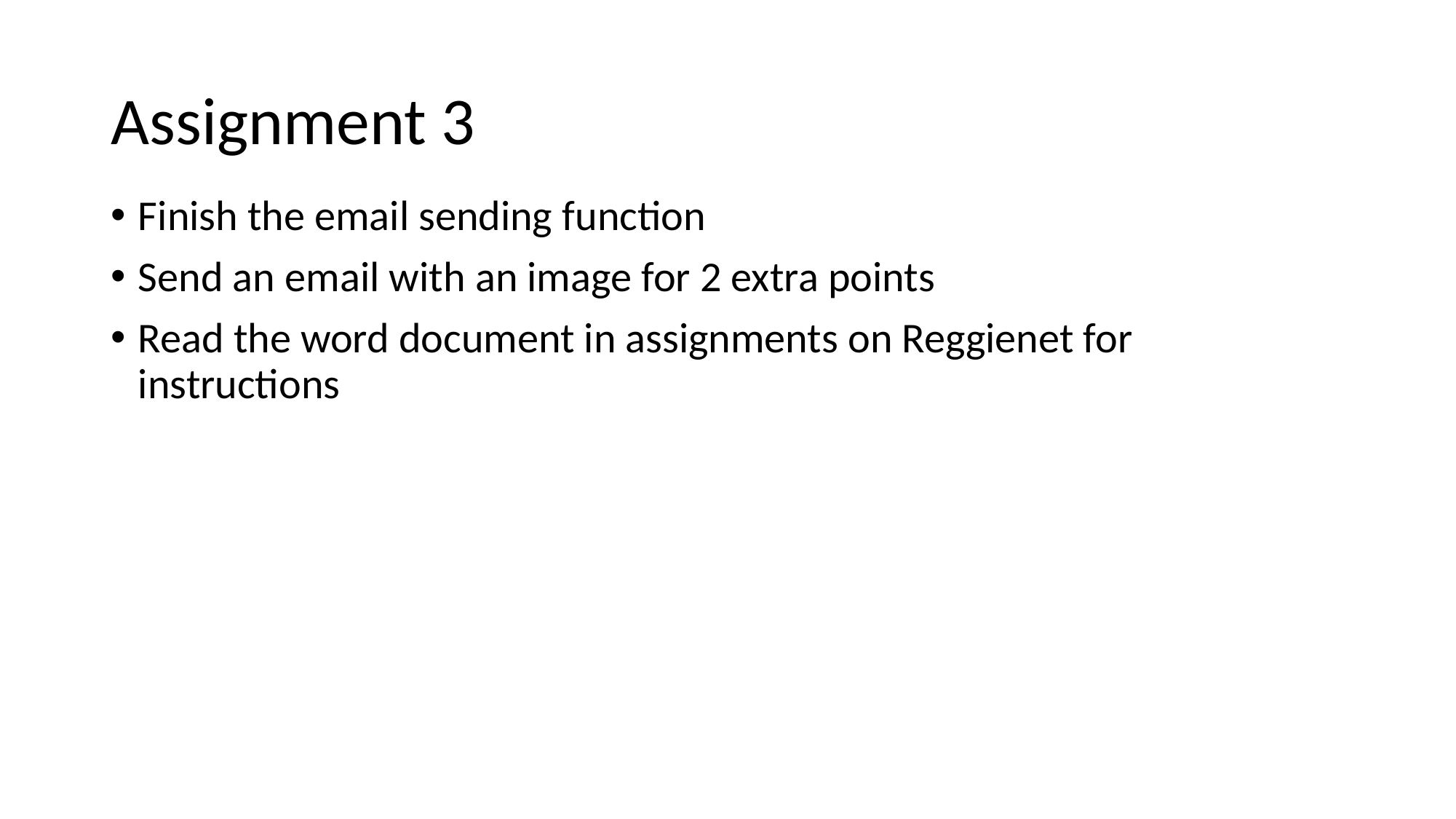

# Assignment 3
Finish the email sending function
Send an email with an image for 2 extra points
Read the word document in assignments on Reggienet for instructions